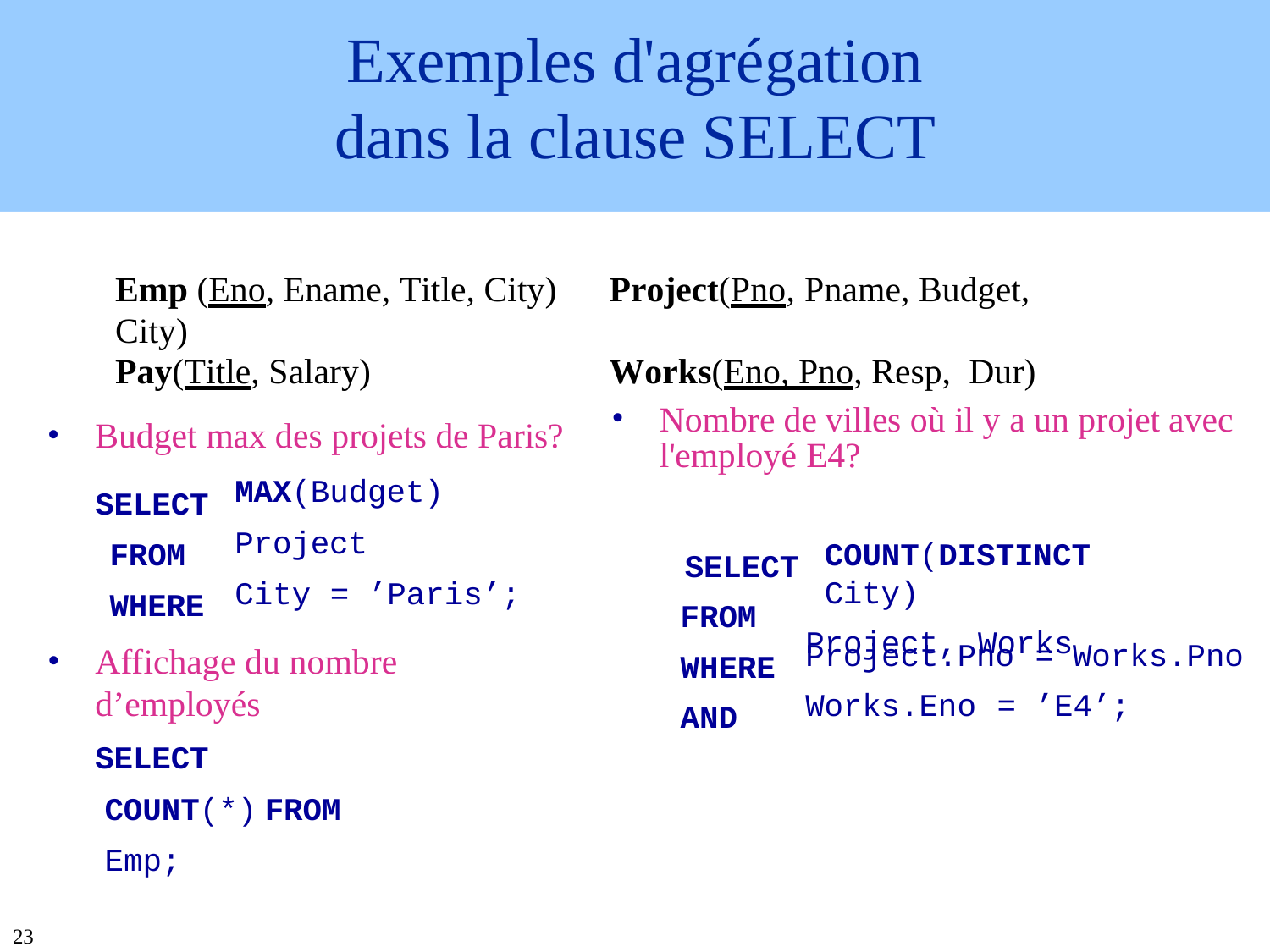

Exemples d'agrégation
dans la clause SELECT
Emp (Eno, Ename, Title, City)	Project(Pno, Pname, Budget, City)
Pay(Title, Salary)	Works(Eno, Pno, Resp,  Dur)
Nombre de villes où il y a un projet avec l'employé E4?
Budget max des projets de Paris?
SELECT FROM WHERE
MAX(Budget)
Project
City = ’Paris’;
SELECT FROM WHERE AND
COUNT(DISTINCT	City)
Project,	Works
Project.Pno	=	Works.Pno
Works.Eno	= ’E4’;
Affichage du nombre d’employés
SELECT	COUNT(*) FROM	Emp;
23